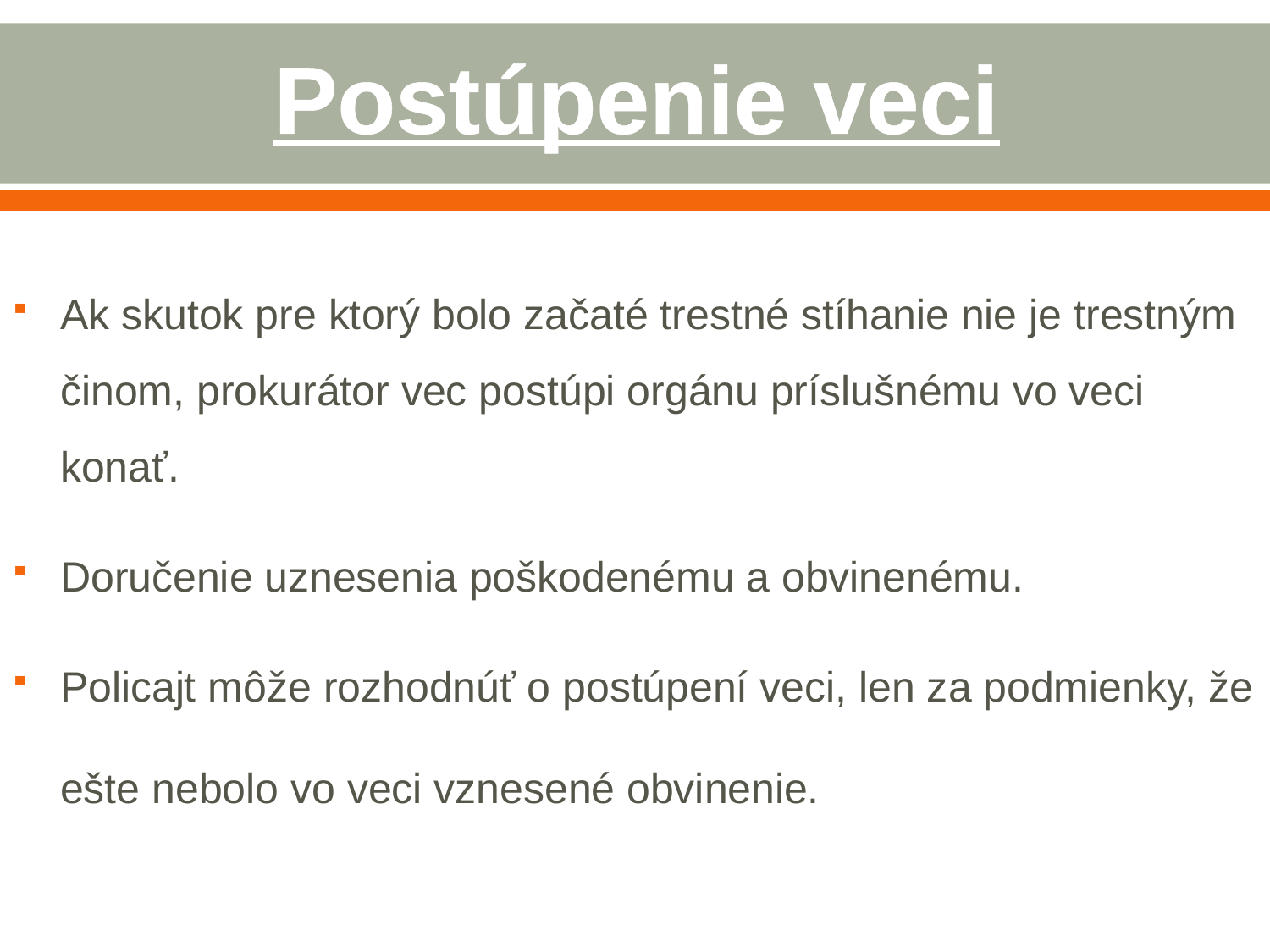

# Postúpenie veci

Ak skutok pre ktorý bolo začaté trestné stíhanie nie je trestným činom, prokurátor vec postúpi orgánu príslušnému vo veci konať.
Doručenie uznesenia poškodenému a obvinenému.
Policajt môže rozhodnúť o postúpení veci, len za podmienky, že ešte nebolo vo veci vznesené obvinenie.